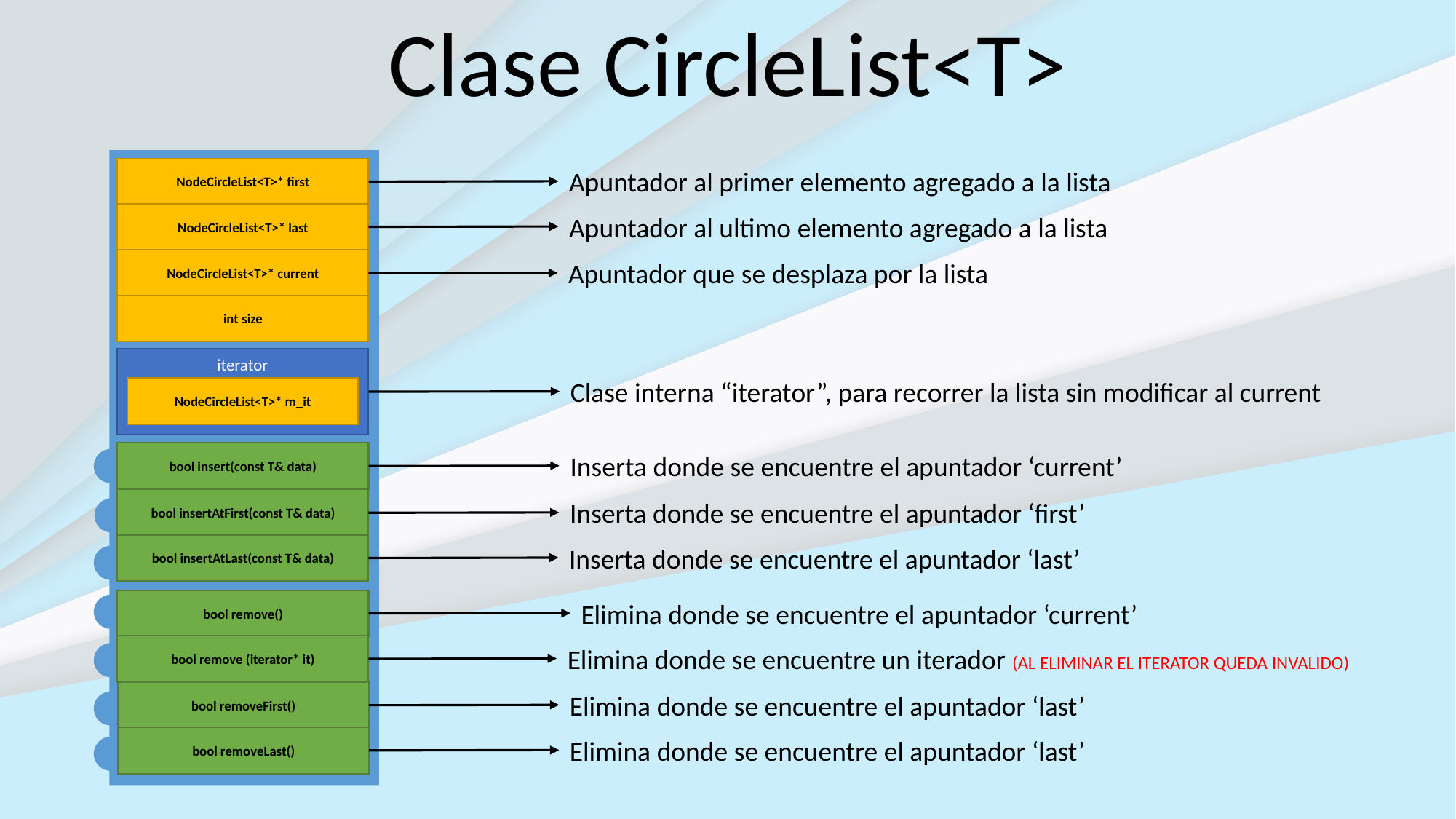

Clase CircleList<T>

NodeCircleList<T>* first
Apuntador al primer elemento agregado a la lista
NodeCircleList<T>* last
Apuntador al ultimo elemento agregado a la lista
NodeCircleList<T>* current
Apuntador que se desplaza por la lista
int size

iterator
Clase interna “iterator”, para recorrer la lista sin modificar al current
NodeCircleList<T>* m_it
bool insert(const T& data)
Inserta donde se encuentre el apuntador ‘current’

bool insertAtFirst(const T& data)
Inserta donde se encuentre el apuntador ‘first’

bool insertAtLast(const T& data)
Inserta donde se encuentre el apuntador ‘last’

bool remove()
Elimina donde se encuentre el apuntador ‘current’

bool remove (iterator* it)
Elimina donde se encuentre un iterador (AL ELIMINAR EL ITERATOR QUEDA INVALIDO)

bool removeFirst()
Elimina donde se encuentre el apuntador ‘last’

bool removeLast()
Elimina donde se encuentre el apuntador ‘last’